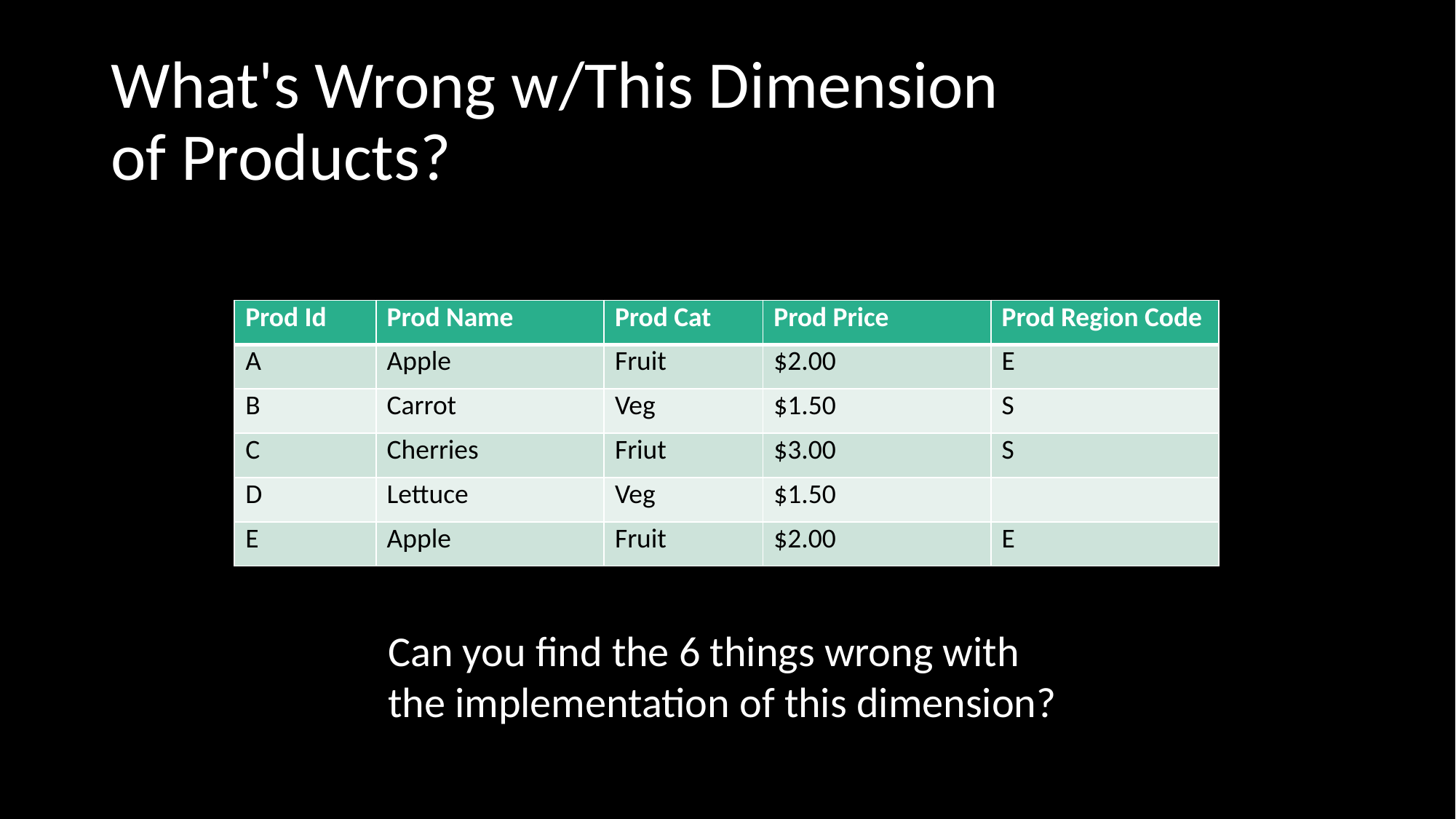

# What's Wrong w/This Dimension of Products?
| Prod Id | Prod Name | Prod Cat | Prod Price | Prod Region Code |
| --- | --- | --- | --- | --- |
| A | Apple | Fruit | $2.00 | E |
| B | Carrot | Veg | $1.50 | S |
| C | Cherries | Friut | $3.00 | S |
| D | Lettuce | Veg | $1.50 |  |
| E | Apple | Fruit | $2.00 | E |
Can you find the 6 things wrong with
the implementation of this dimension?